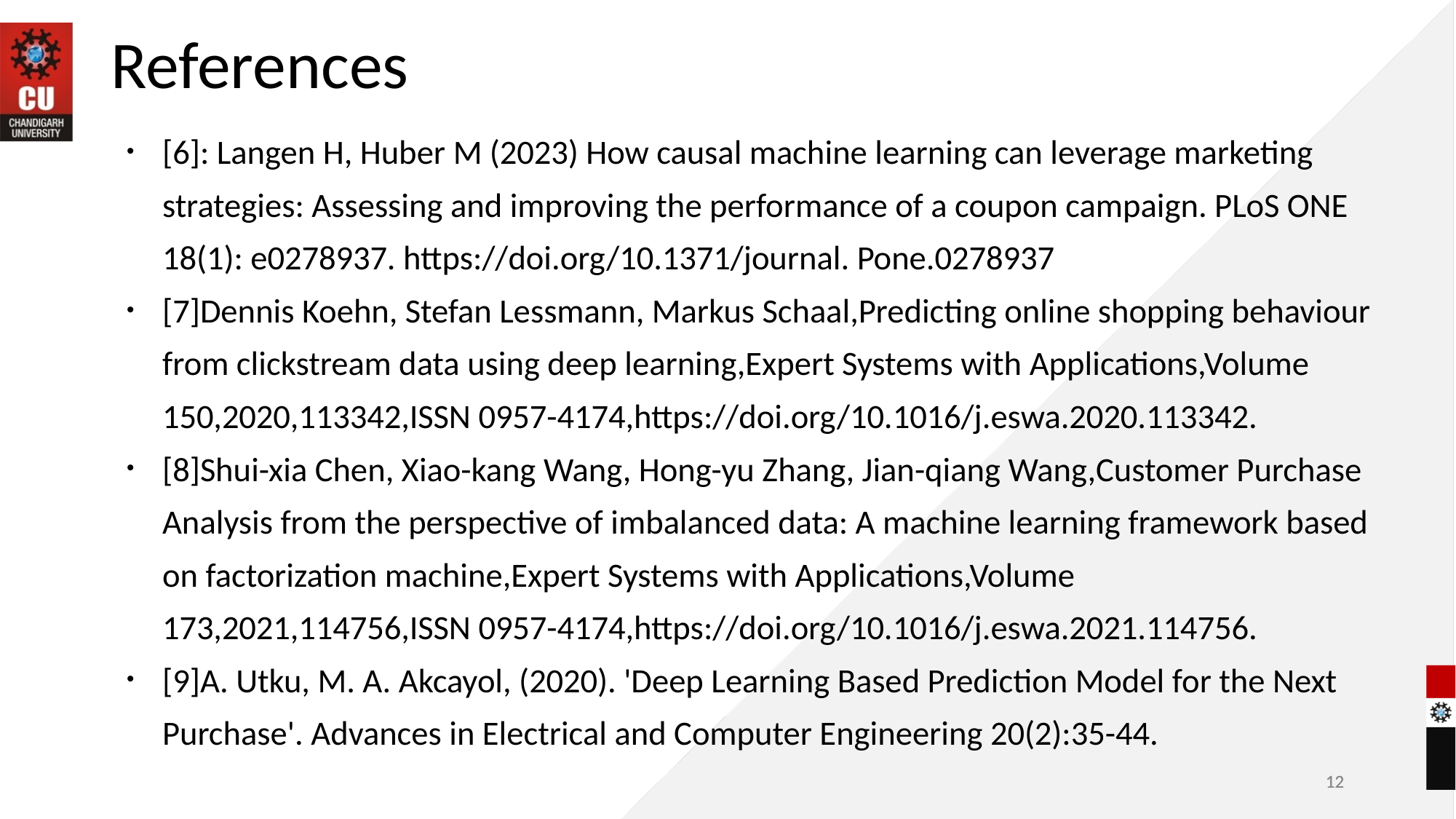

# References
[6]: Langen H, Huber M (2023) How causal machine learning can leverage marketing strategies: Assessing and improving the performance of a coupon campaign. PLoS ONE 18(1): e0278937. https://doi.org/10.1371/journal. Pone.0278937
[7]Dennis Koehn, Stefan Lessmann, Markus Schaal,Predicting online shopping behaviour from clickstream data using deep learning,Expert Systems with Applications,Volume 150,2020,113342,ISSN 0957-4174,https://doi.org/10.1016/j.eswa.2020.113342.
[8]Shui-xia Chen, Xiao-kang Wang, Hong-yu Zhang, Jian-qiang Wang,Customer Purchase Analysis from the perspective of imbalanced data: A machine learning framework based on factorization machine,Expert Systems with Applications,Volume 173,2021,114756,ISSN 0957-4174,https://doi.org/10.1016/j.eswa.2021.114756.
[9]A. Utku, M. A. Akcayol, (2020). 'Deep Learning Based Prediction Model for the Next Purchase'. Advances in Electrical and Computer Engineering 20(2):35-44.
12
12